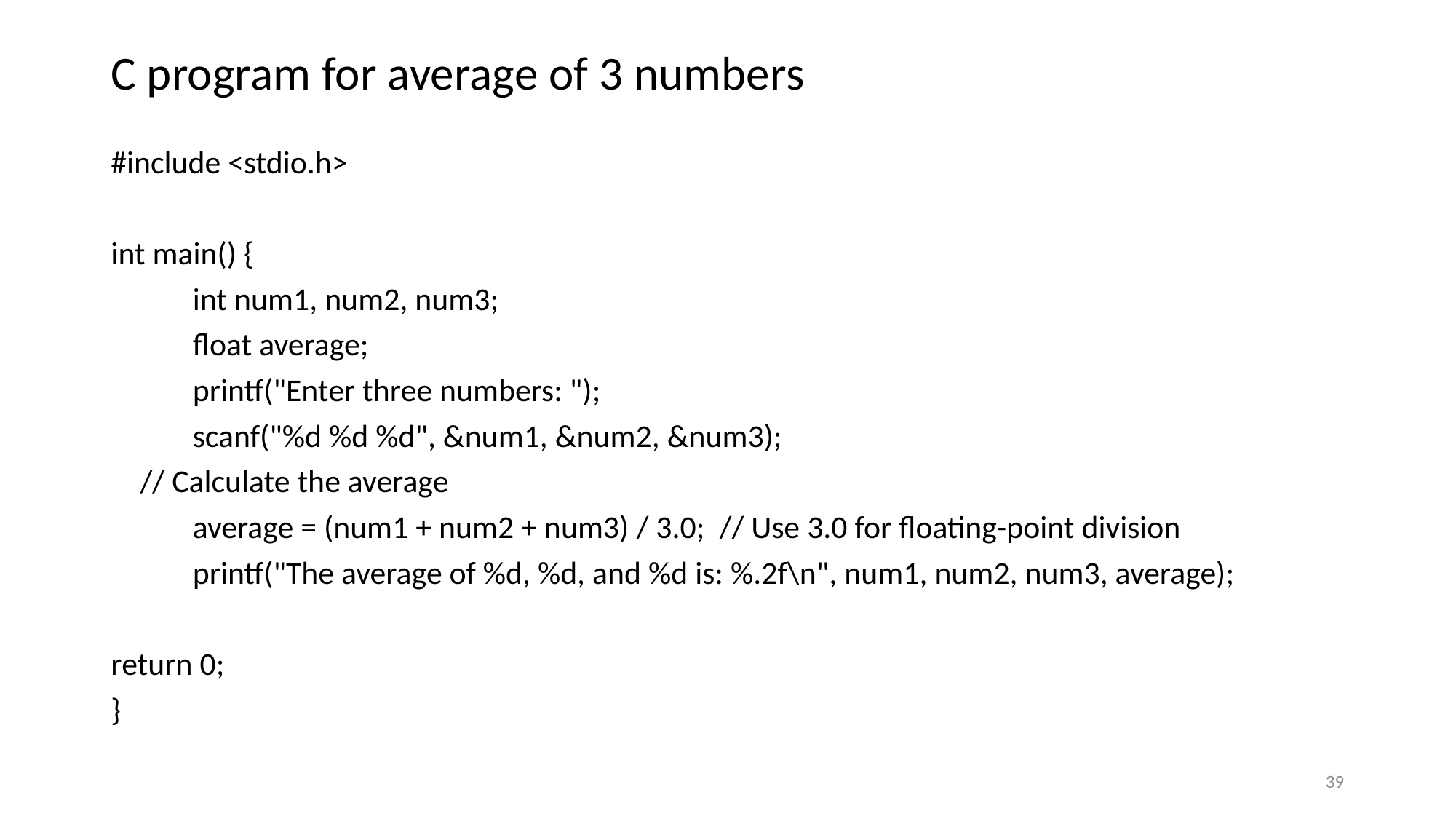

# C program for average of 3 numbers
#include <stdio.h>

int main() {
	int num1, num2, num3;
   	float average;
    	printf("Enter three numbers: ");
	scanf("%d %d %d", &num1, &num2, &num3);
    // Calculate the average
    	average = (num1 + num2 + num3) / 3.0;  // Use 3.0 for floating-point division
	printf("The average of %d, %d, and %d is: %.2f\n", num1, num2, num3, average);

return 0;
}
39